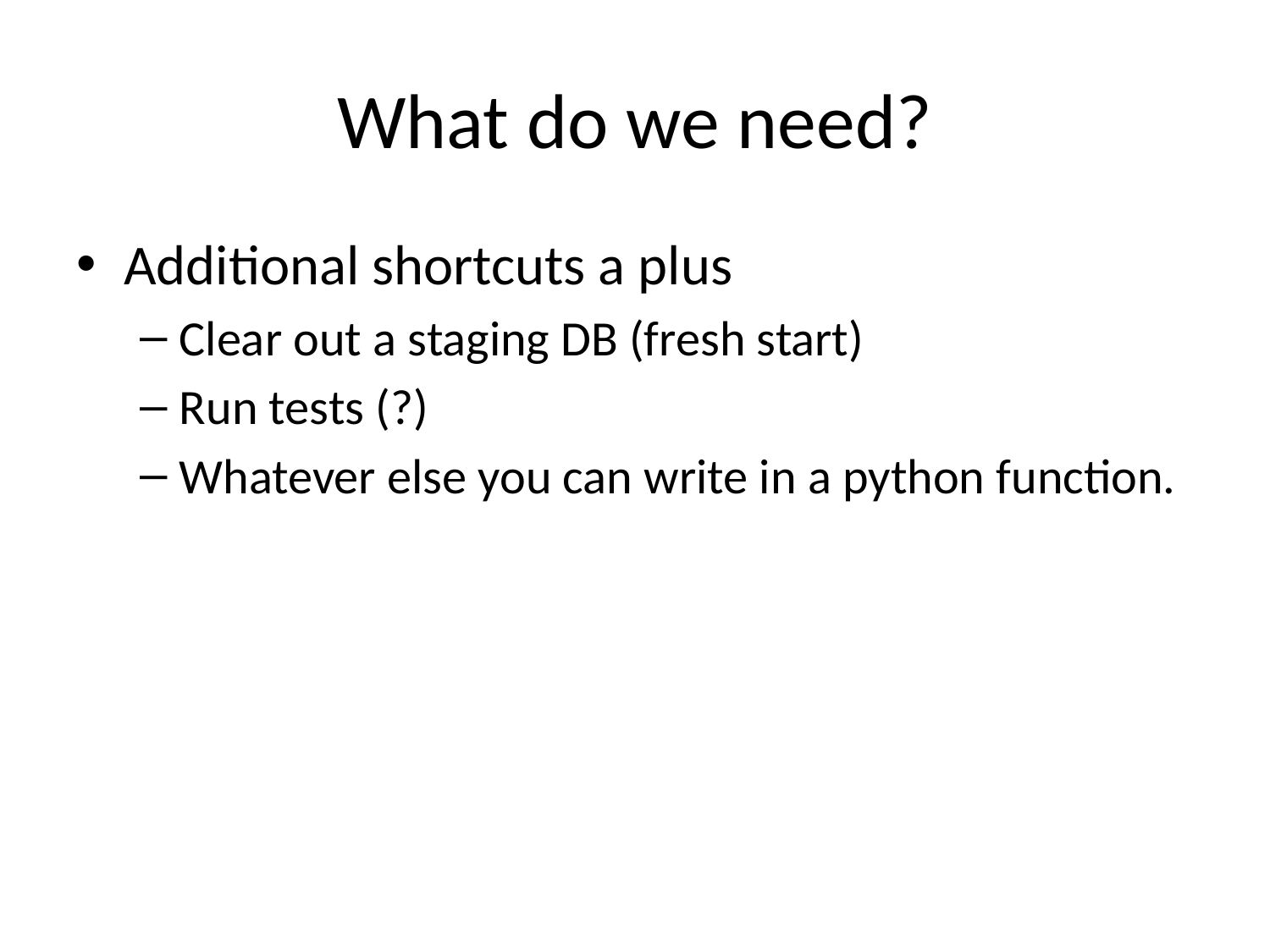

# What do we need?
Additional shortcuts a plus
Clear out a staging DB (fresh start)
Run tests (?)
Whatever else you can write in a python function.